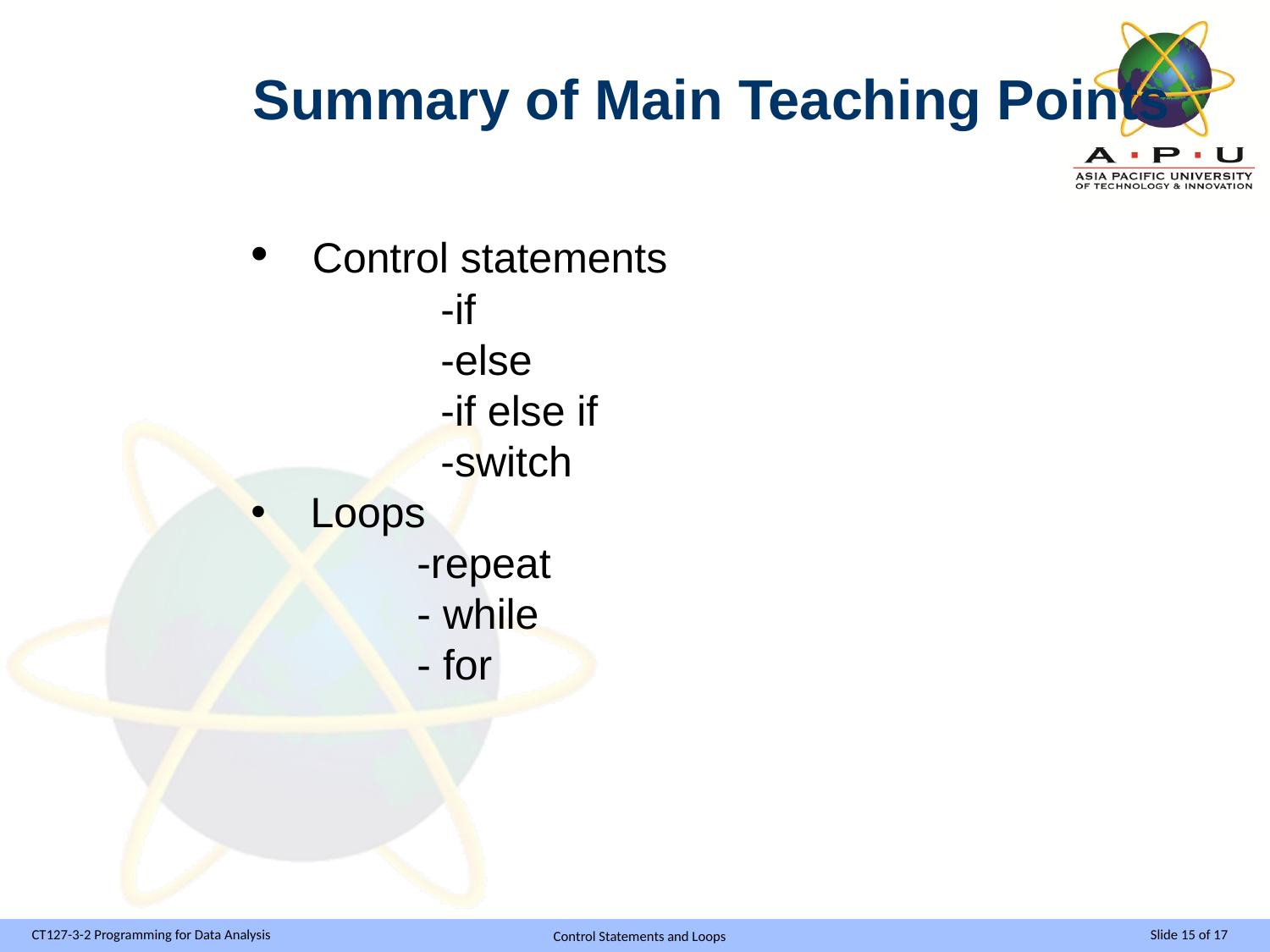

Summary of Main Teaching Points
 Control statements
                -if
                -else
                -if else if
                -switch
 Loops
              -repeat
              - while
              - for